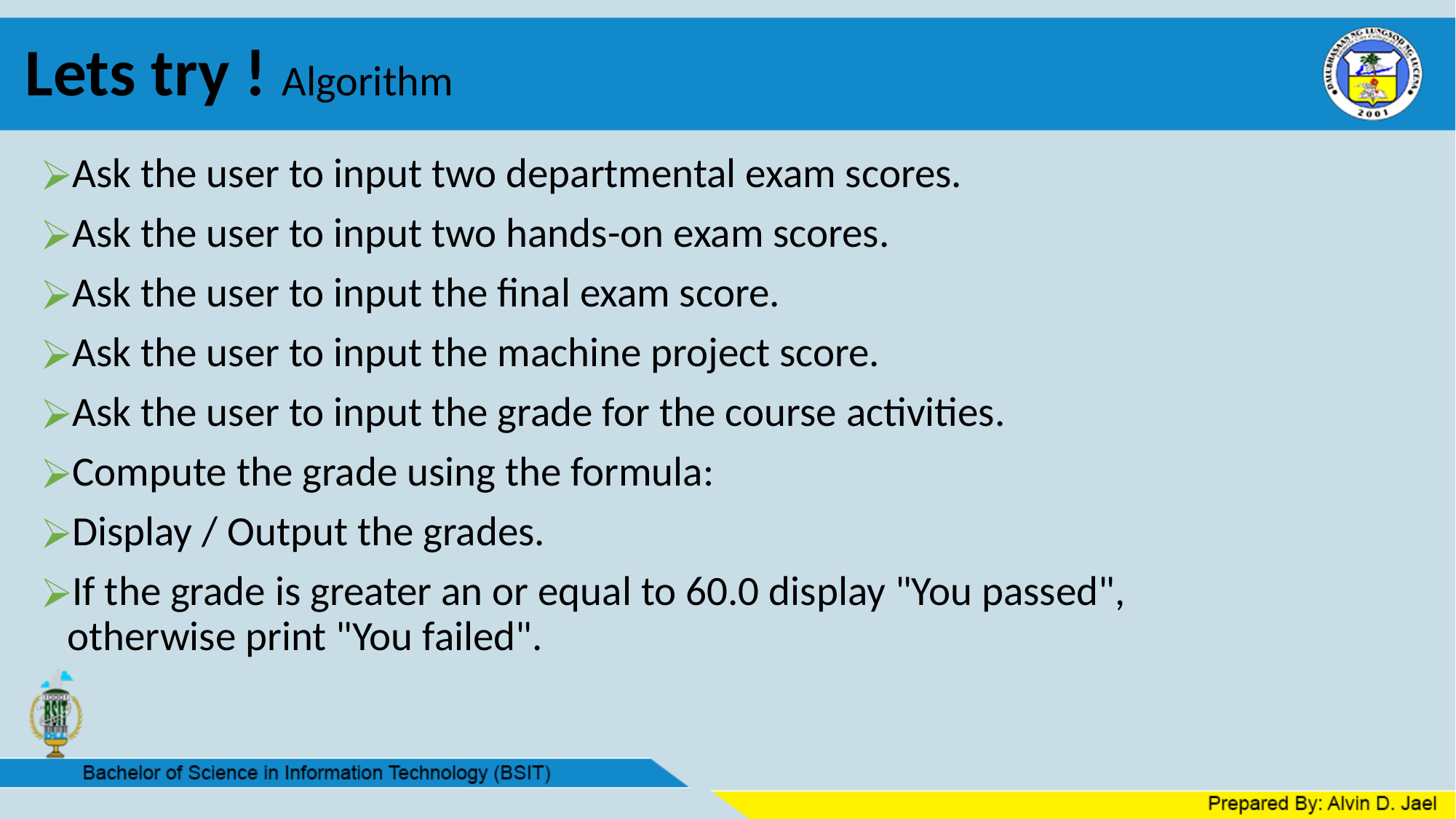

# Lets try ! Algorithm
Ask the user to input two departmental exam scores.
Ask the user to input two hands-on exam scores.
Ask the user to input the final exam score.
Ask the user to input the machine project score.
Ask the user to input the grade for the course activities.
Compute the grade using the formula:
Display / Output the grades.
If the grade is greater an or equal to 60.0 display "You passed", otherwise print "You failed".